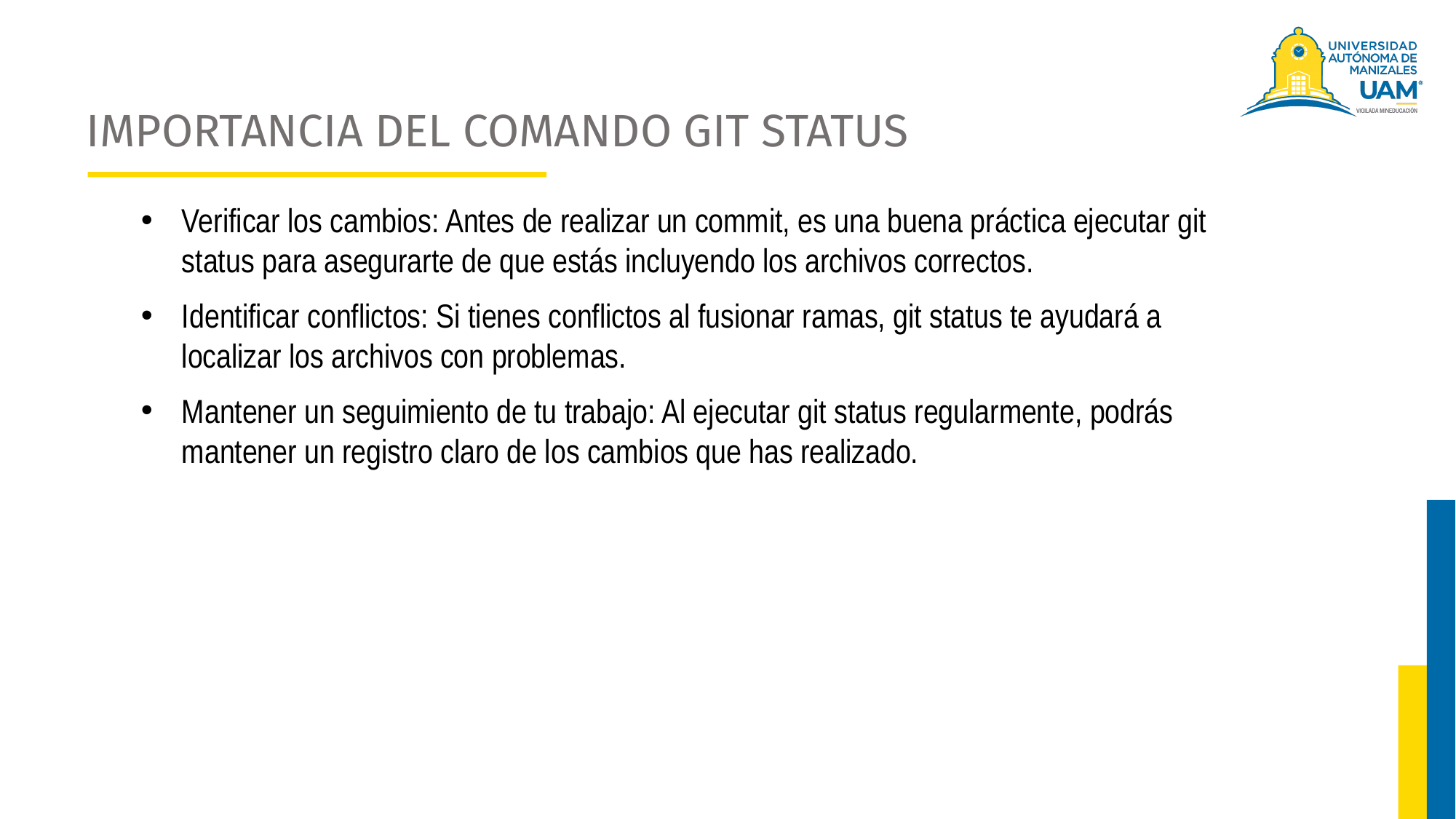

# IMPORTANCIA DEL COMANDO GIT STATUS

Verificar los cambios: Antes de realizar un commit, es una buena práctica ejecutar git status para asegurarte de que estás incluyendo los archivos correctos.
Identificar conflictos: Si tienes conflictos al fusionar ramas, git status te ayudará a localizar los archivos con problemas.
Mantener un seguimiento de tu trabajo: Al ejecutar git status regularmente, podrás mantener un registro claro de los cambios que has realizado.